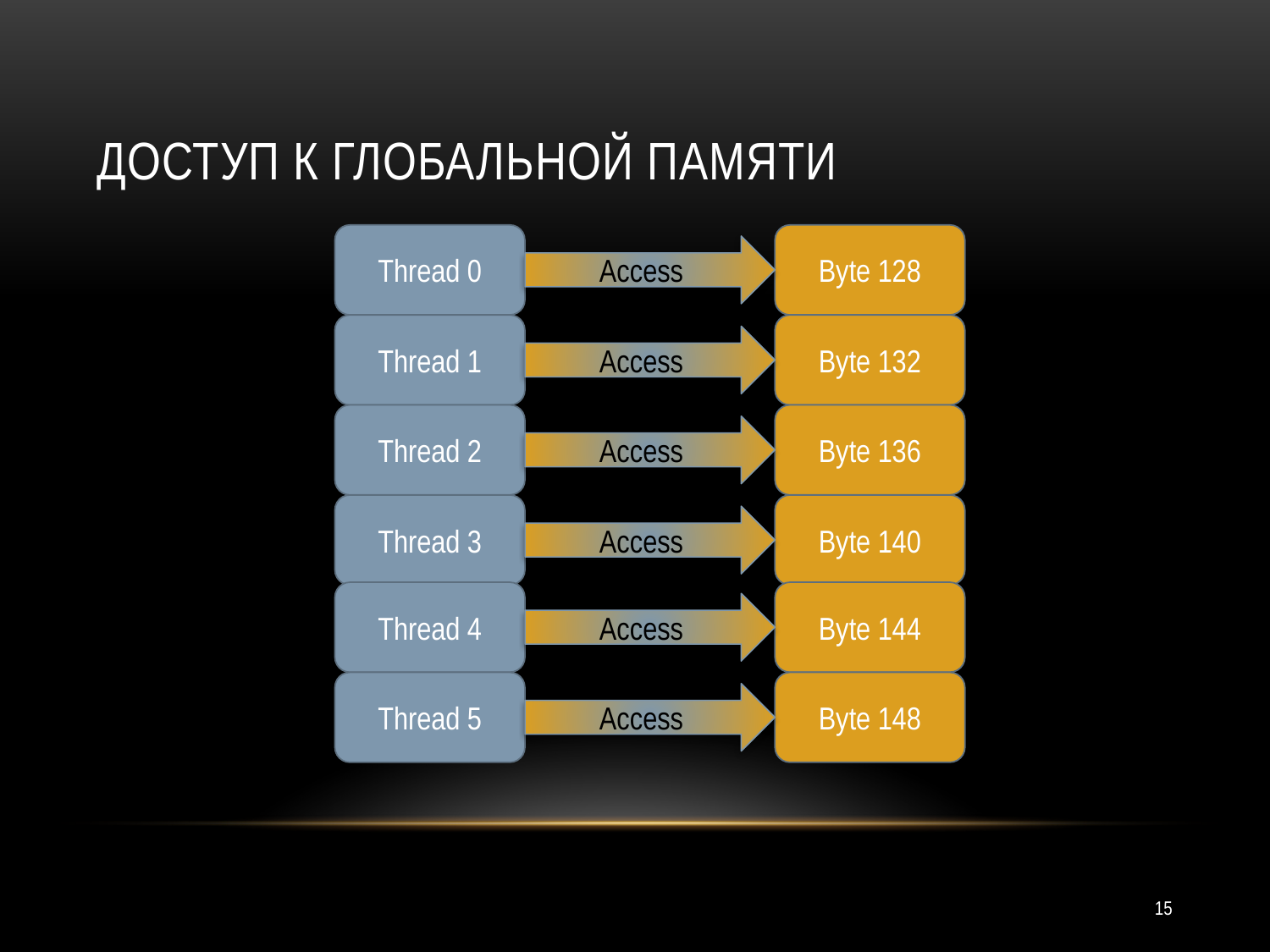

# Доступ к глобальной памяти
Thread 0
Byte 128
Access
Thread 1
Byte 132
Access
Thread 2
Byte 136
Access
Thread 3
Byte 140
Access
Thread 4
Byte 144
Access
Thread 5
Byte 148
Access
15